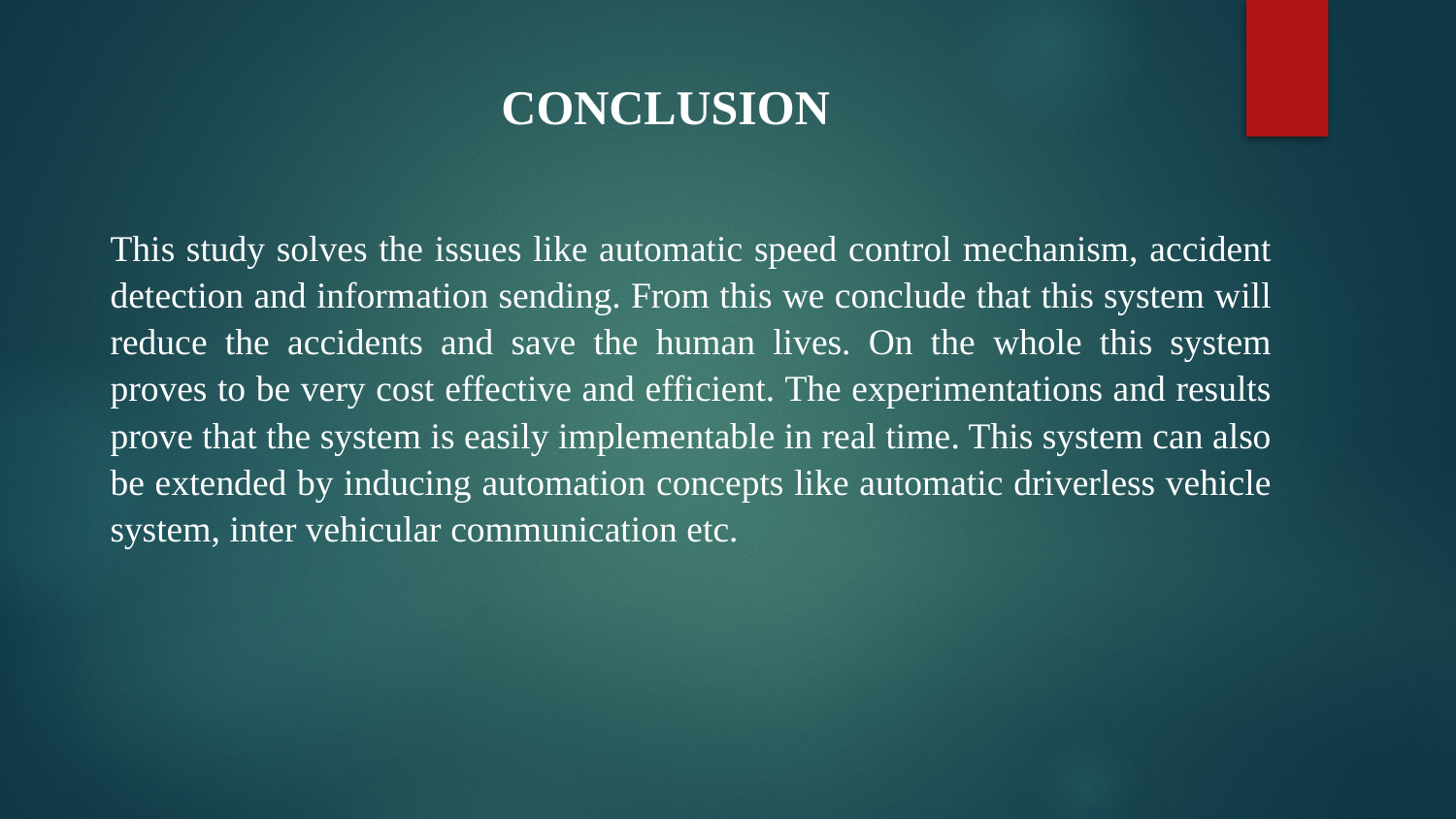

CONCLUSION
This study solves the issues like automatic speed control mechanism, accident detection and information sending. From this we conclude that this system will reduce the accidents and save the human lives. On the whole this system proves to be very cost effective and efficient. The experimentations and results prove that the system is easily implementable in real time. This system can also be extended by inducing automation concepts like automatic driverless vehicle system, inter vehicular communication etc.